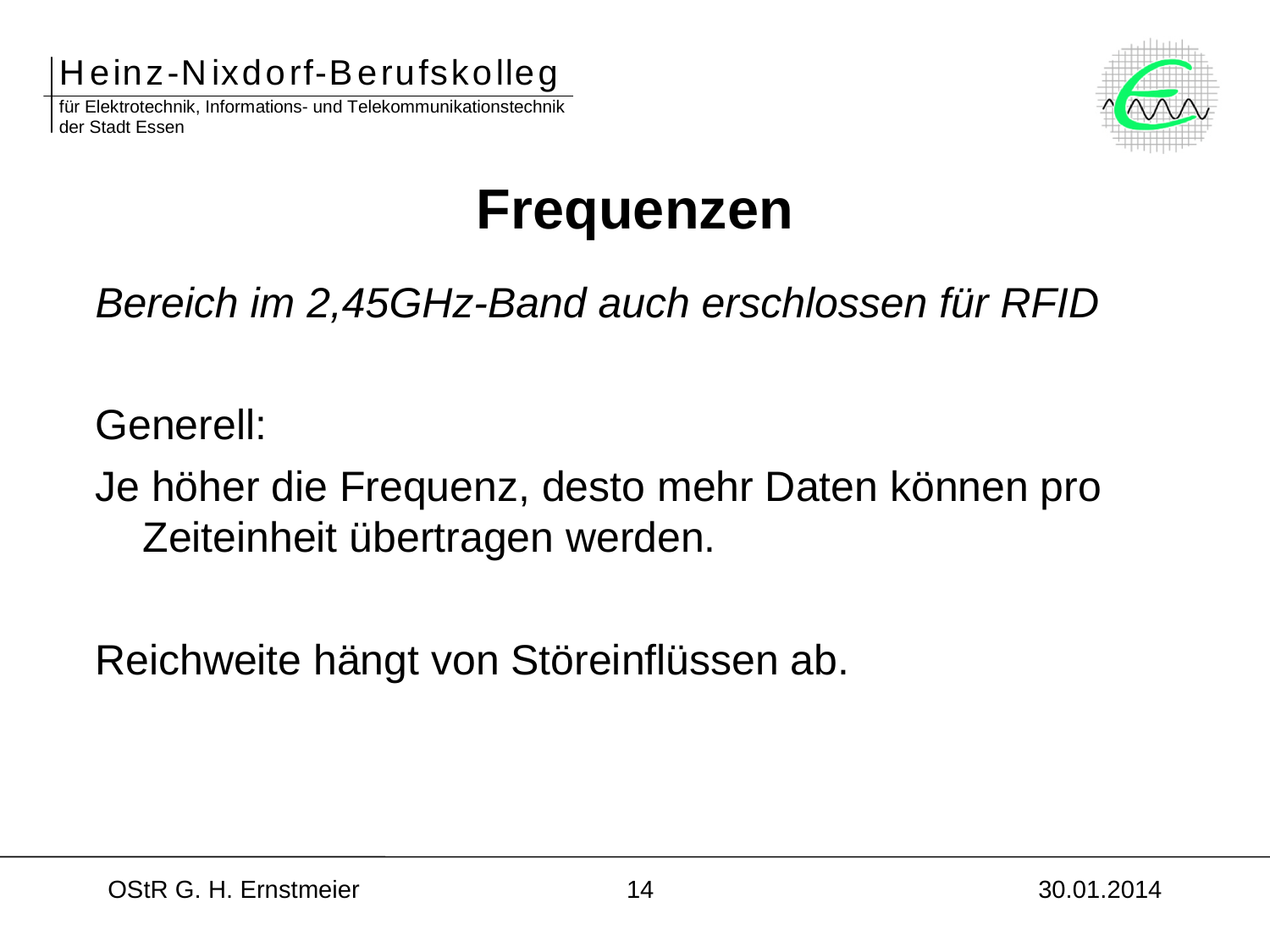

# Frequenzen
Bereich im 2,45GHz-Band auch erschlossen für RFID

Generell:
Je höher die Frequenz, desto mehr Daten können pro Zeiteinheit übertragen werden.

Reichweite hängt von Störeinflüssen ab.

OStR G. H. Ernstmeier
14
30.01.2014